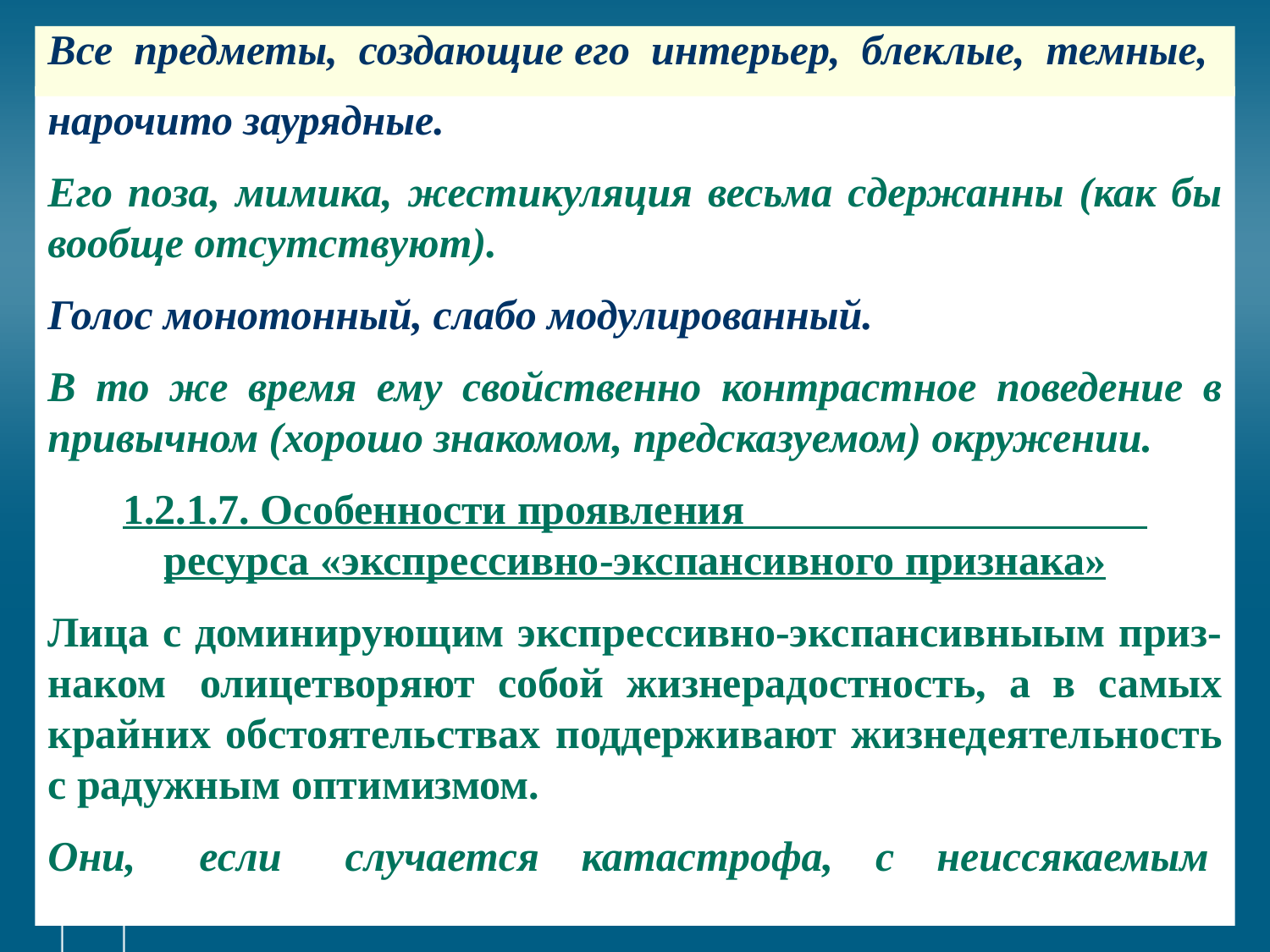

# Все  предметы,  создающие его  интерьер,  блеклые,  темные,
нарочито заурядные.
Его поза, мимика, жестикуляция весьма сдержанны (как бы вообще отсутствуют).
Голос монотонный, слабо модулированный.
В то же время ему свойственно контрастное поведение в привычном (хорошо знакомом, предсказуемом) окружении.
1.2.1.7. Особенности проявления                                       ресурса «экспрессивно-экспансивного признака»
Лица с доминирующим экспрессивно-экспансивныым приз-наком   олицетворяют  собой  жизнерадостность,  а  в  самых крайних обстоятельствах поддерживают жизнедеятельность с радужным оптимизмом.
Они,      если      случается    катастрофа,    с    неиссякаемым